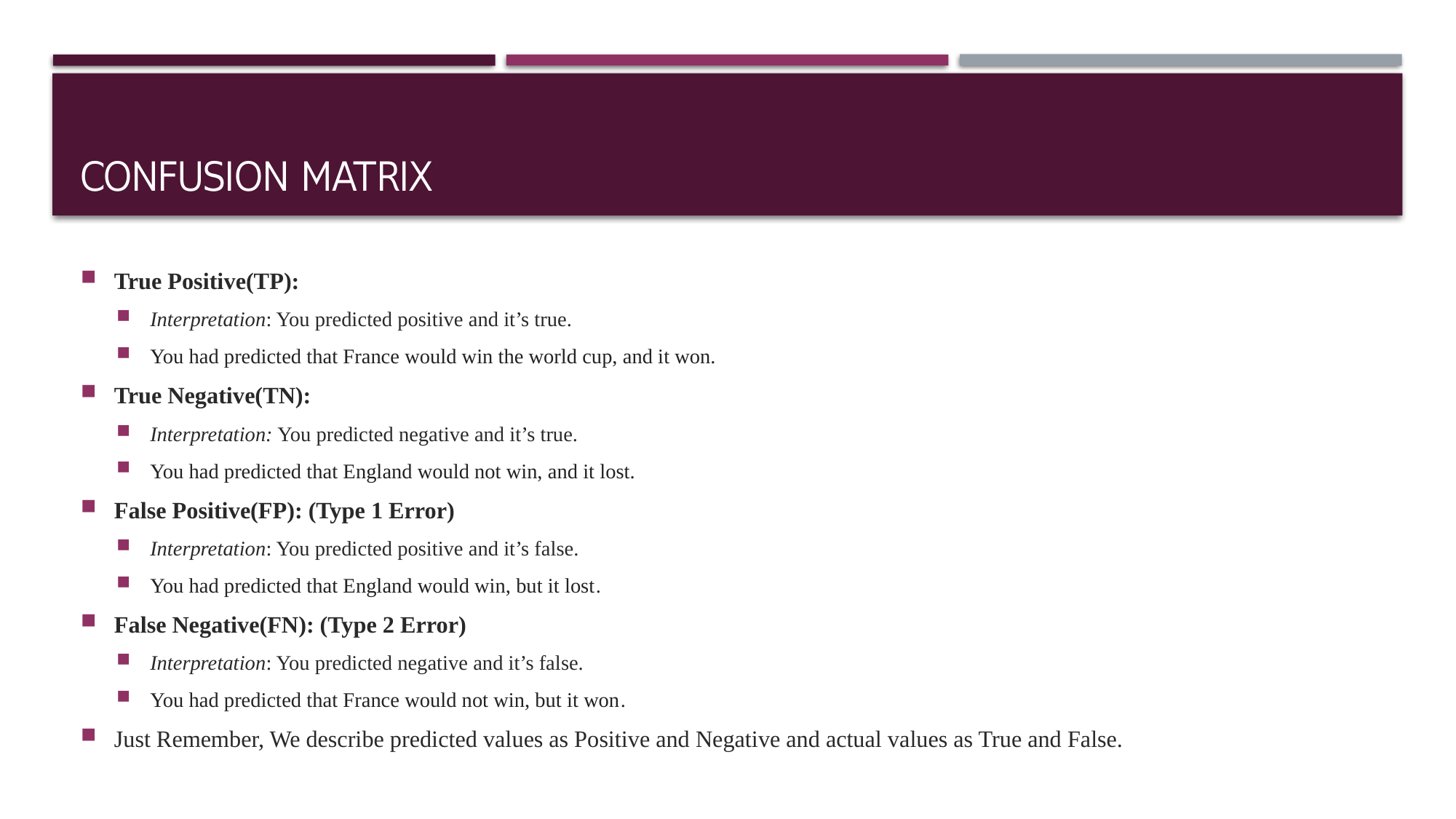

# Confusion Matrix
True Positive(TP):
Interpretation: You predicted positive and it’s true.
You had predicted that France would win the world cup, and it won.
True Negative(TN):
Interpretation: You predicted negative and it’s true.
You had predicted that England would not win, and it lost.
False Positive(FP): (Type 1 Error)
Interpretation: You predicted positive and it’s false.
You had predicted that England would win, but it lost.
False Negative(FN): (Type 2 Error)
Interpretation: You predicted negative and it’s false.
You had predicted that France would not win, but it won.
Just Remember, We describe predicted values as Positive and Negative and actual values as True and False.